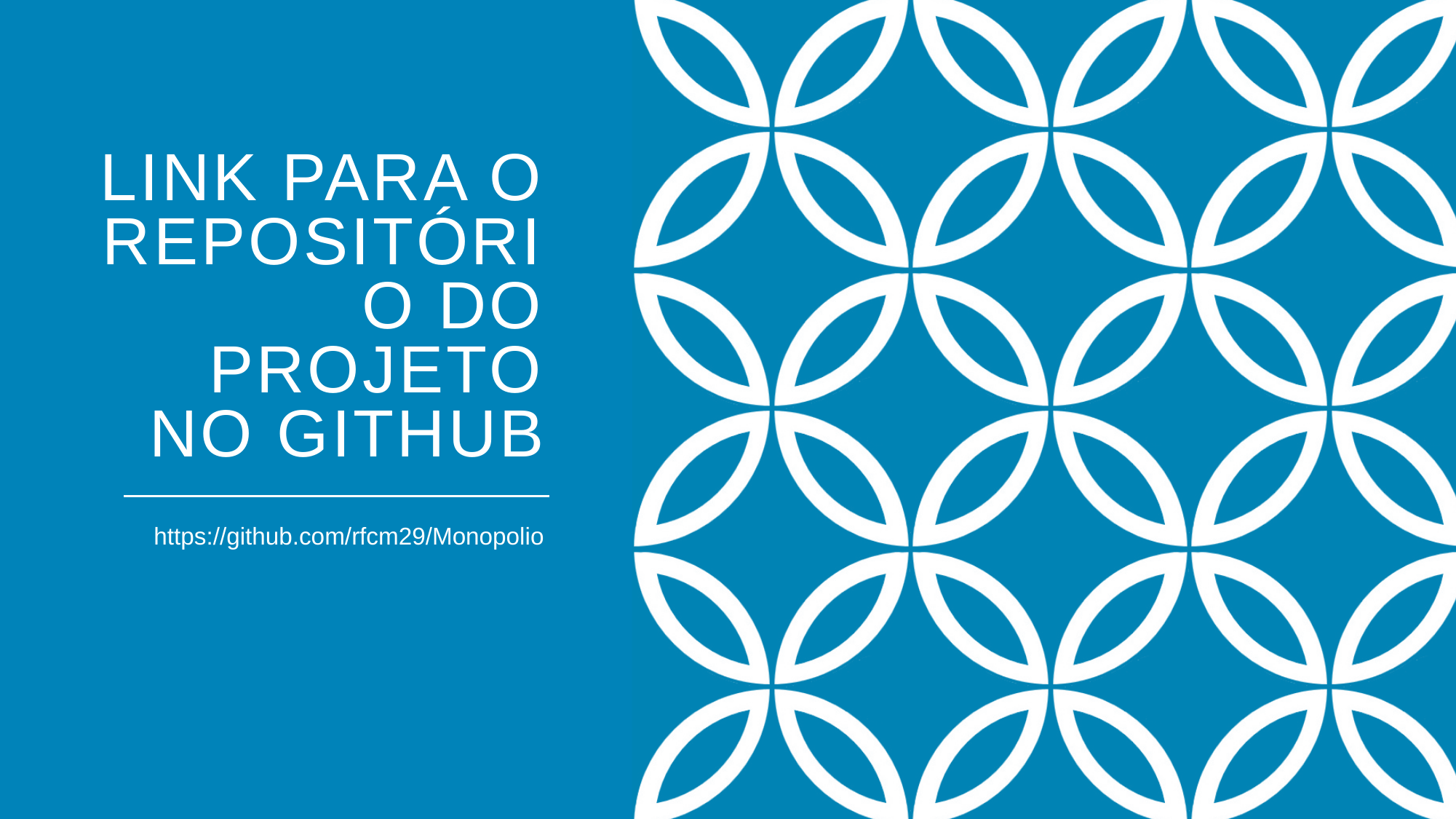

# LINK PARA O REPOSITÓRIO DO PROJETO NO GITHUB
https://github.com/rfcm29/Monopolio